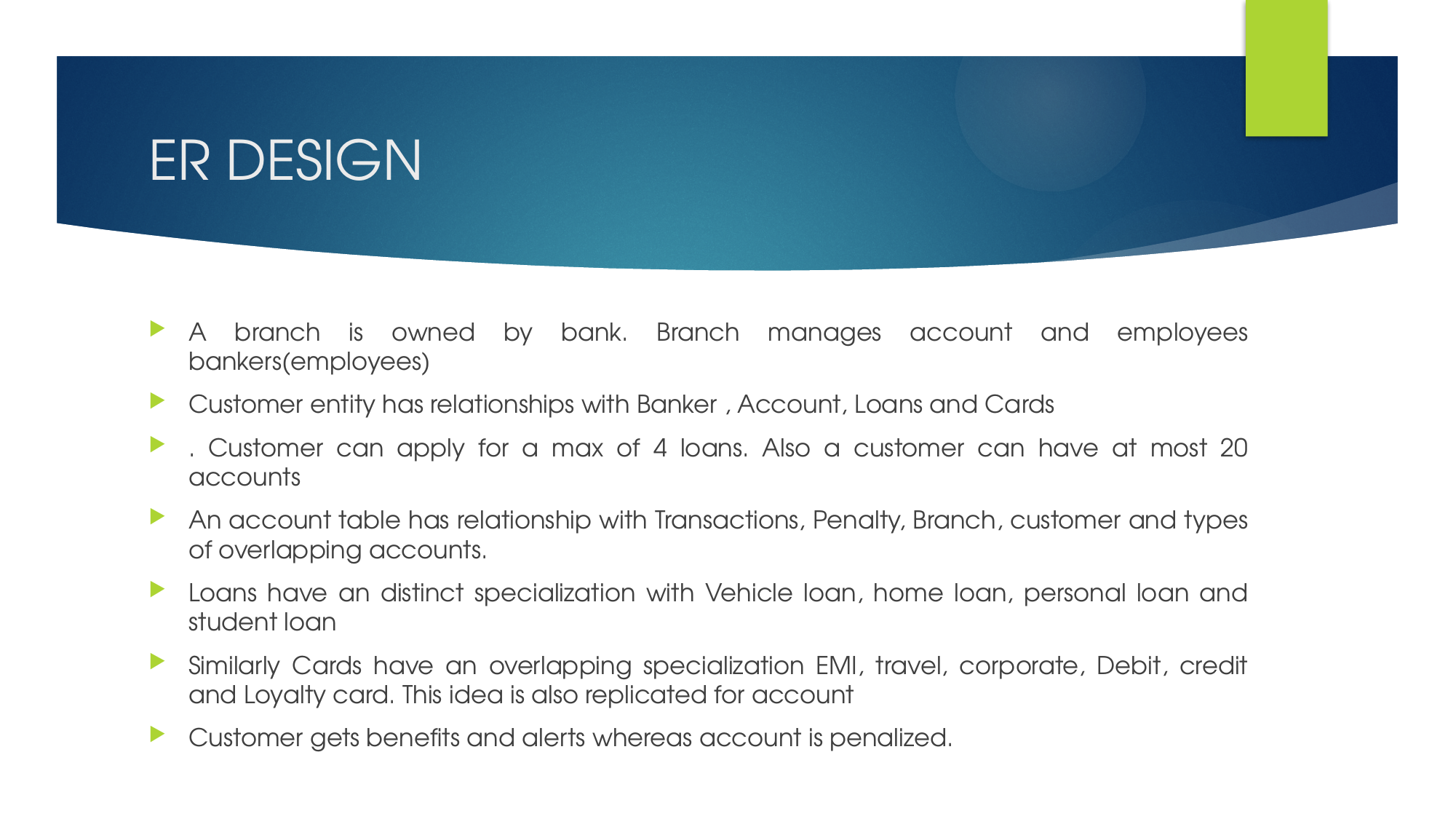

# ER DESIGN
A branch is owned by bank. Branch manages account and employees bankers(employees)
Customer entity has relationships with Banker , Account, Loans and Cards
. Customer can apply for a max of 4 loans. Also a customer can have at most 20 accounts
An account table has relationship with Transactions, Penalty, Branch, customer and types of overlapping accounts.
Loans have an distinct specialization with Vehicle loan, home loan, personal loan and student loan
Similarly Cards have an overlapping specialization EMI, travel, corporate, Debit, credit and Loyalty card. This idea is also replicated for account
Customer gets benefits and alerts whereas account is penalized.